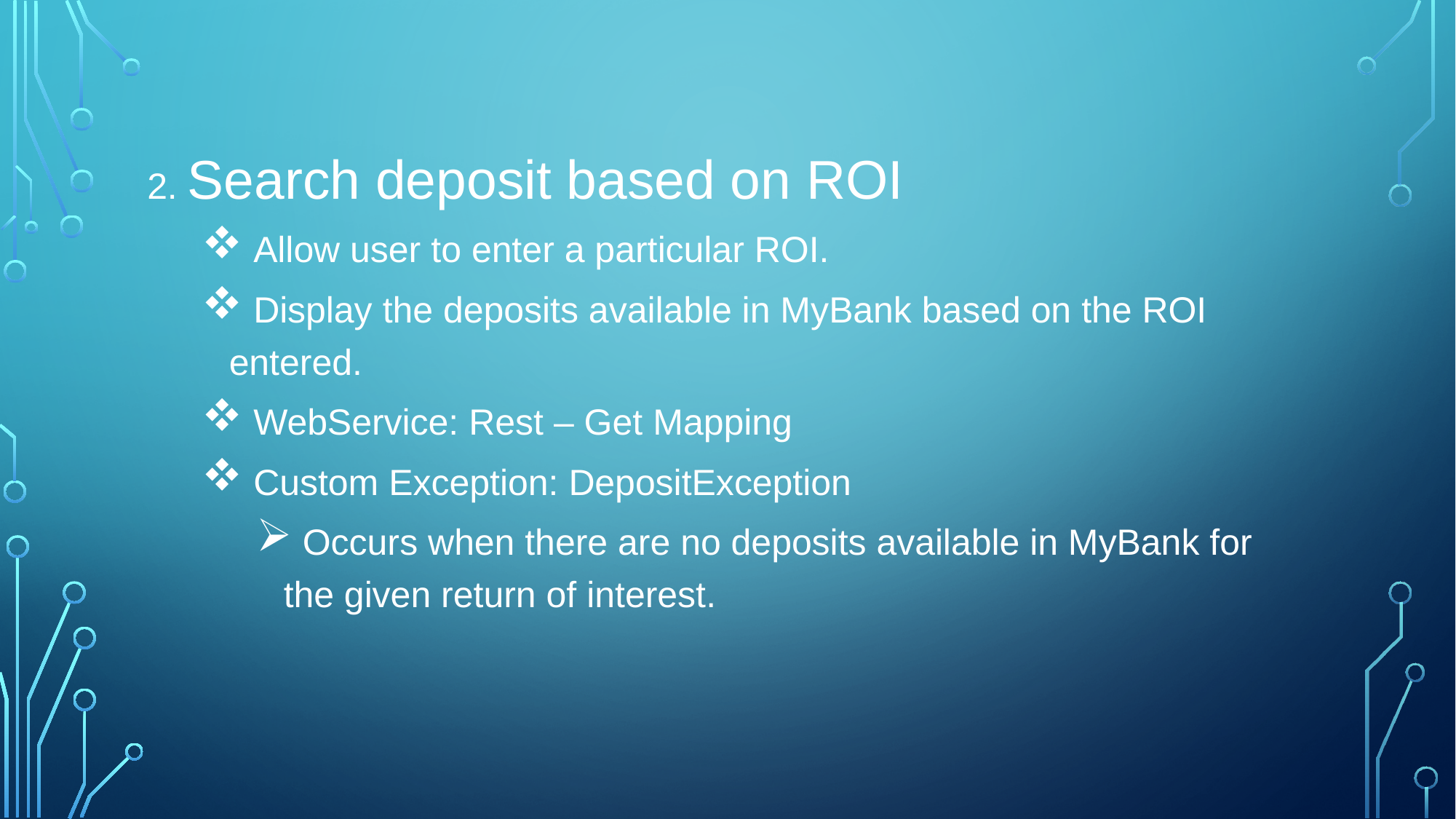

2. Search deposit based on ROI
 Allow user to enter a particular ROI.
 Display the deposits available in MyBank based on the ROI entered.
 WebService: Rest – Get Mapping
 Custom Exception: DepositException
 Occurs when there are no deposits available in MyBank for the given return of interest.